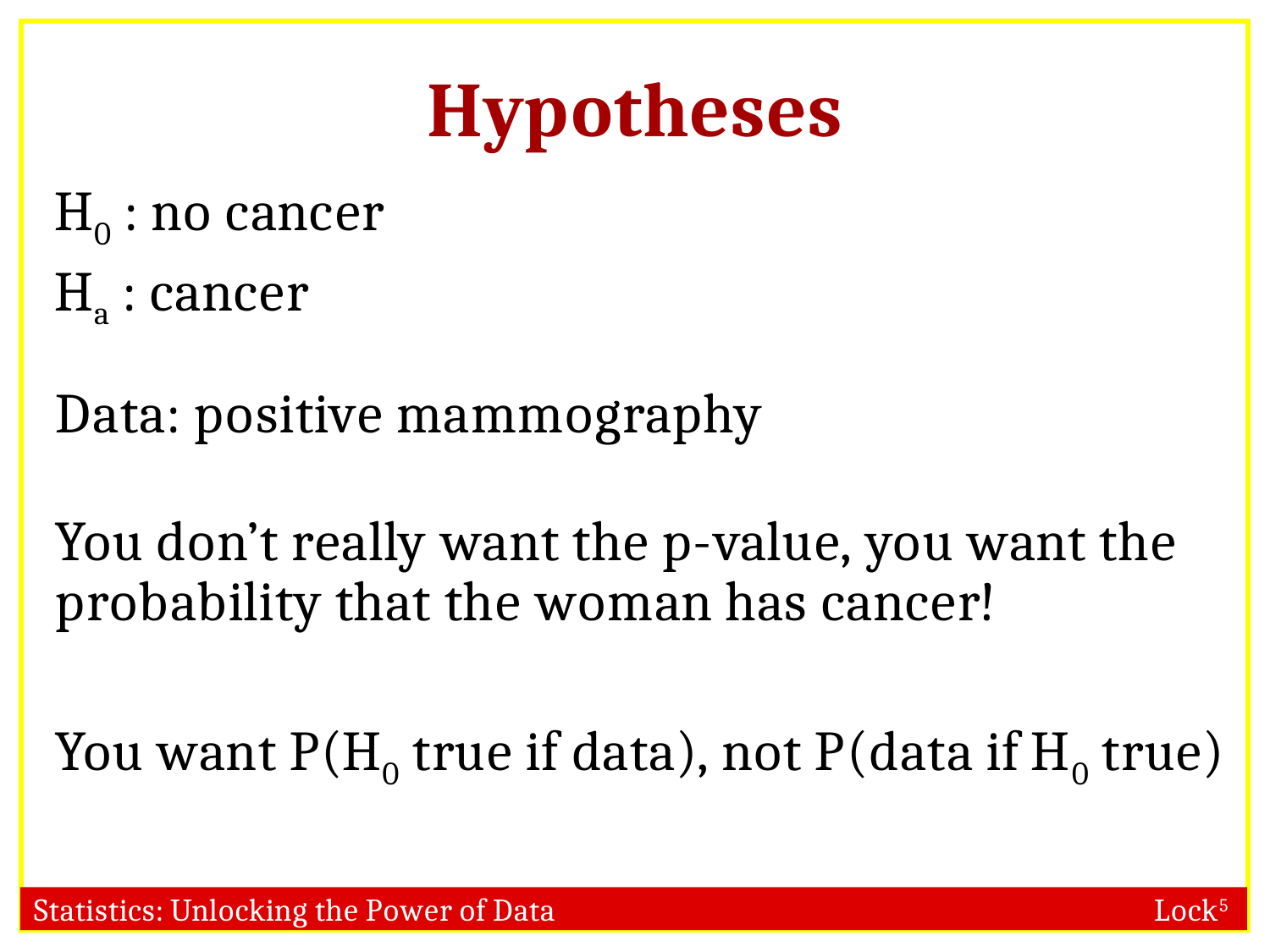

Hypotheses
H0 : no cancer
Ha : cancer

Data: positive mammography

You don’t really want the p-value, you want the probability that the woman has cancer!

You want P(H0 true if data), not P(data if H0 true)